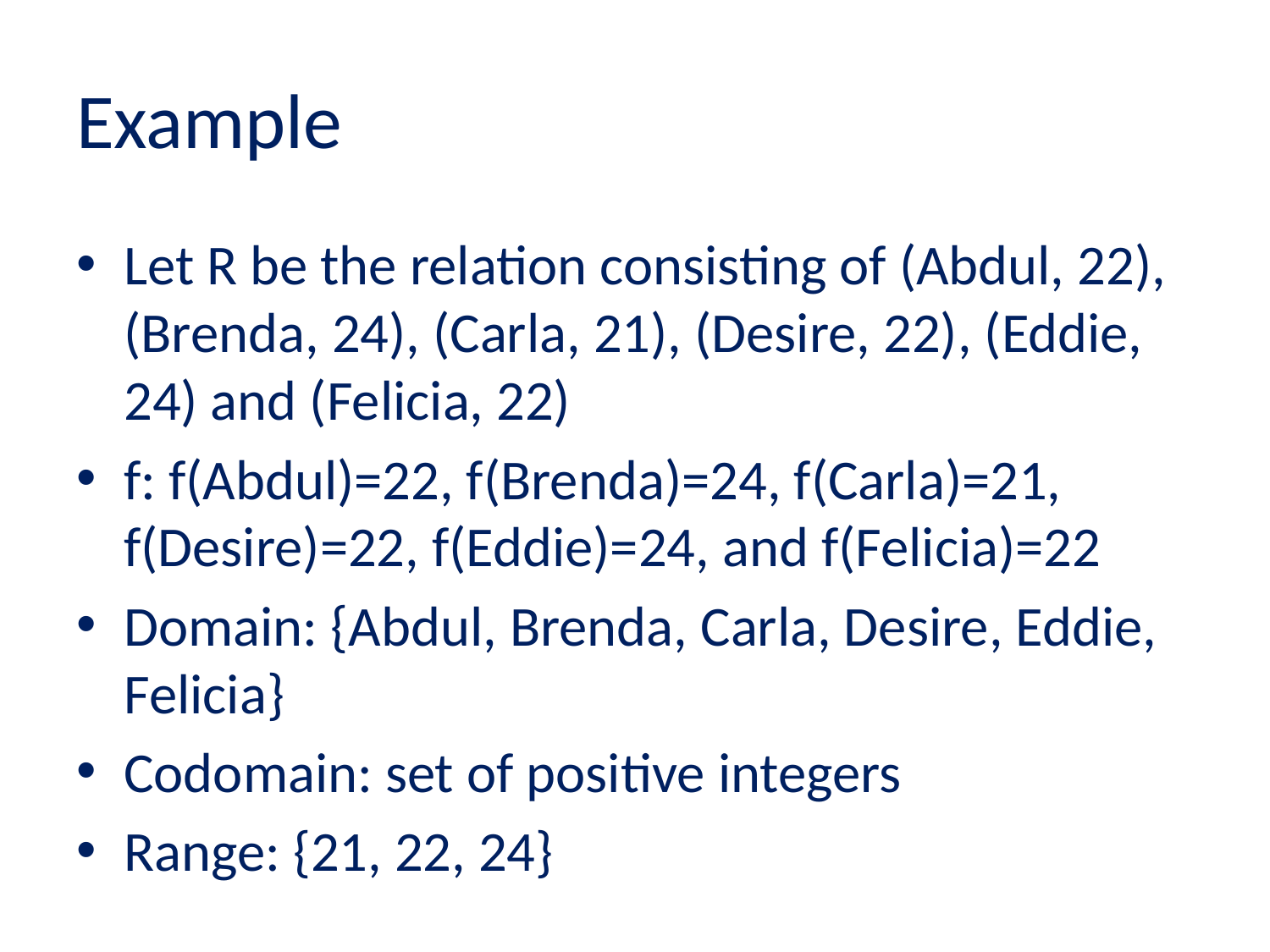

# Example
Let R be the relation consisting of (Abdul, 22), (Brenda, 24), (Carla, 21), (Desire, 22), (Eddie, 24) and (Felicia, 22)
f: f(Abdul)=22, f(Brenda)=24, f(Carla)=21, f(Desire)=22, f(Eddie)=24, and f(Felicia)=22
Domain: {Abdul, Brenda, Carla, Desire, Eddie, Felicia}
Codomain: set of positive integers
Range: {21, 22, 24}
8